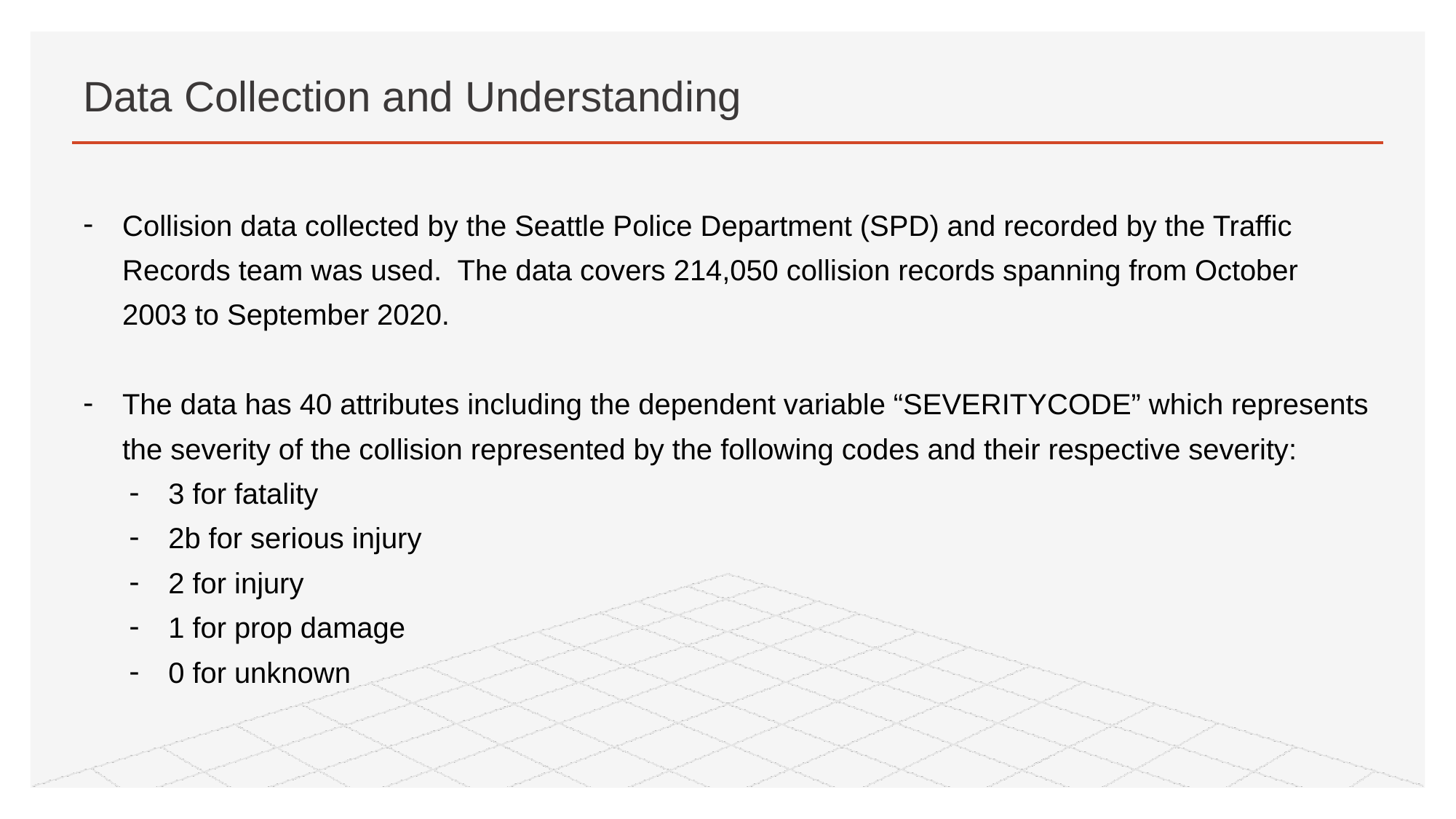

# Data Collection and Understanding
Collision data collected by the Seattle Police Department (SPD) and recorded by the Traffic Records team was used.  The data covers 214,050 collision records spanning from October 2003 to September 2020.

The data has 40 attributes including the dependent variable “SEVERITYCODE” which represents the severity of the collision represented by the following codes and their respective severity:
3 for fatality
2b for serious injury
2 for injury
1 for prop damage
0 for unknown